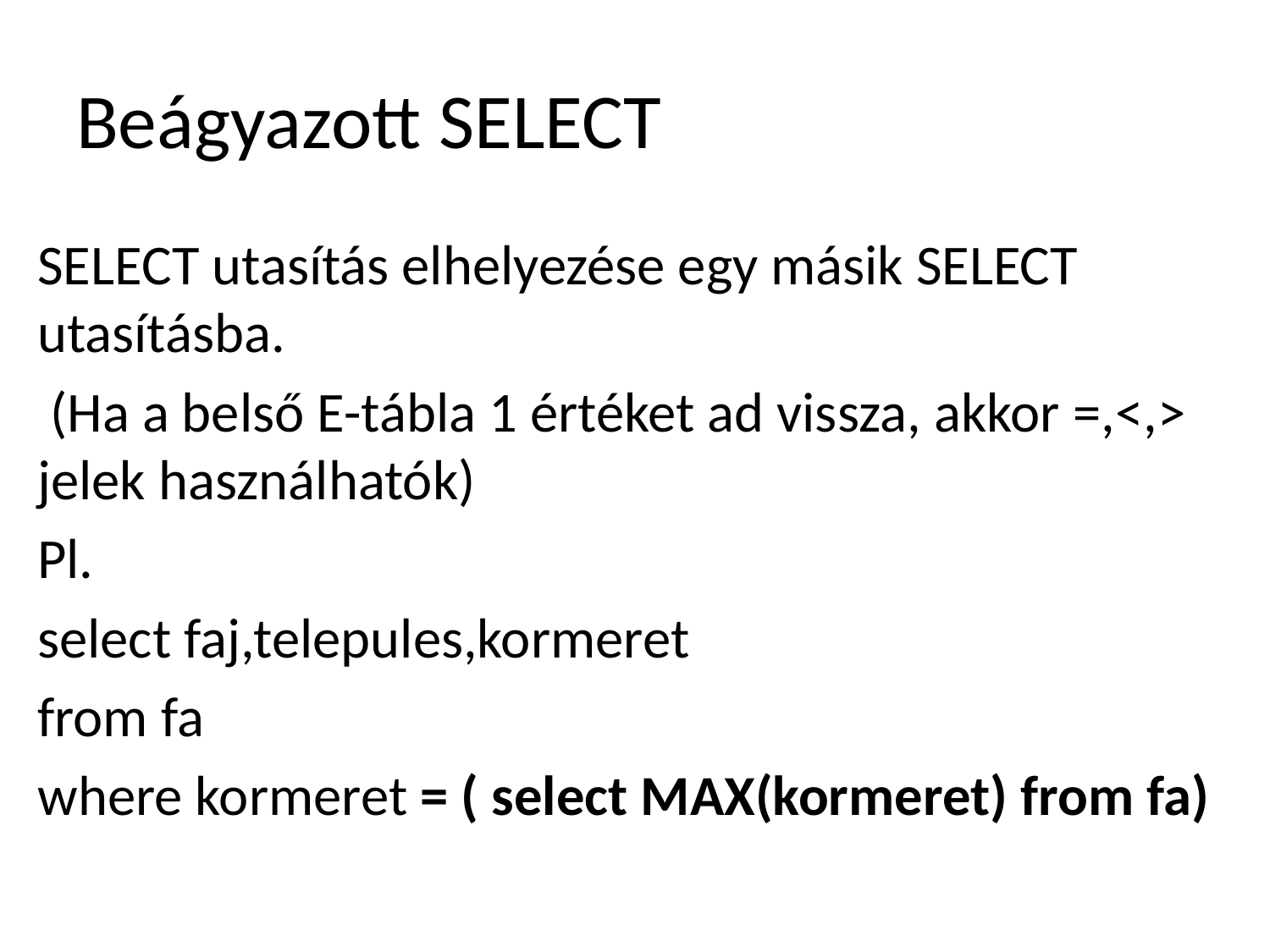

# Beágyazott SELECT
SELECT utasítás elhelyezése egy másik SELECT utasításba.
 (Ha a belső E-tábla 1 értéket ad vissza, akkor =,<,> jelek használhatók)
Pl.
select faj,telepules,kormeret
from fa
where kormeret = ( select MAX(kormeret) from fa)